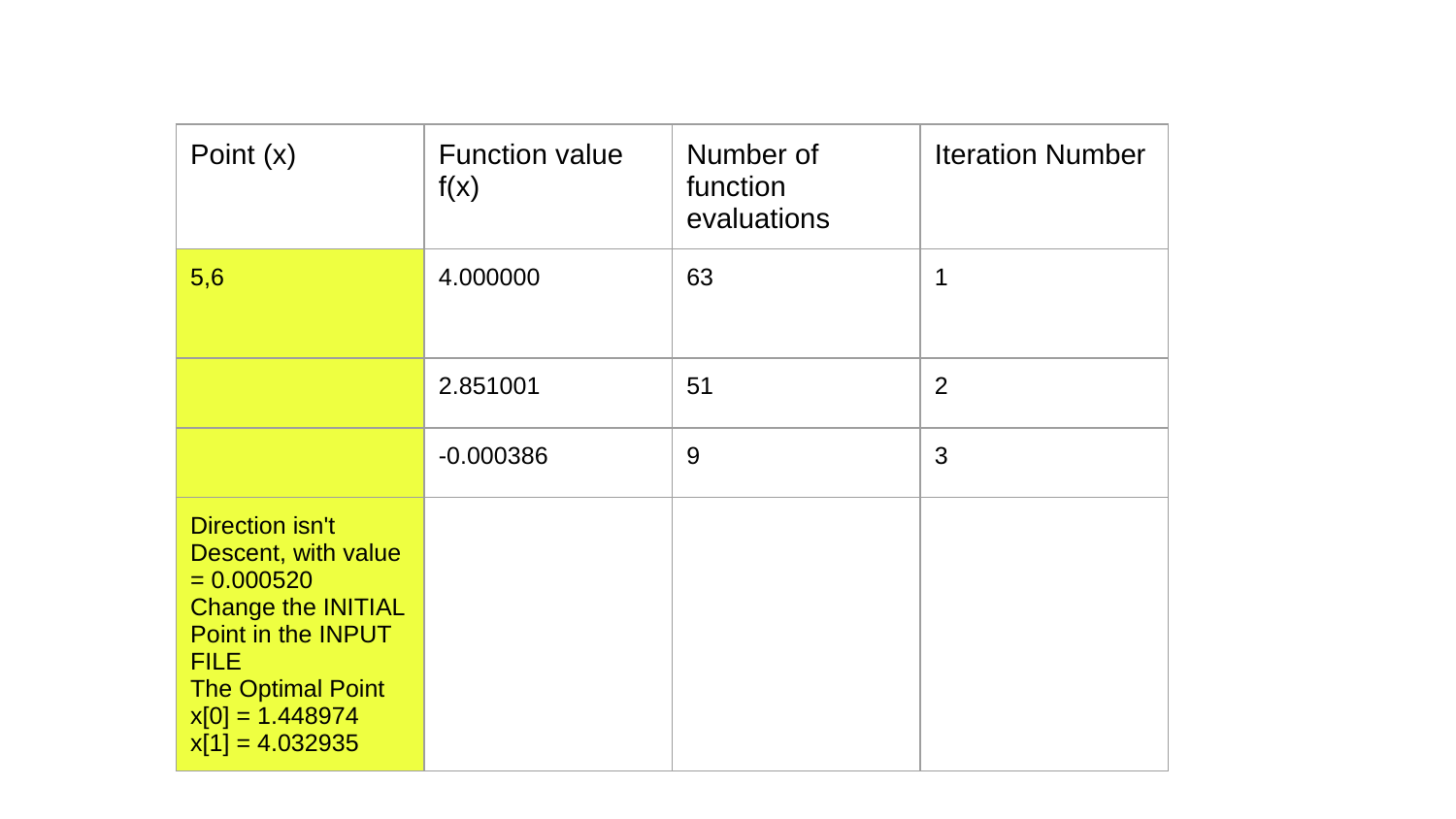

| Point (x) | Function value f(x) | Number of function evaluations | Iteration Number |
| --- | --- | --- | --- |
| 5,6 | 4.000000 | 63 | 1 |
|  | 2.851001 | 51 | 2 |
|  | -0.000386 | 9 | 3 |
| Direction isn't Descent, with value = 0.000520 Change the INITIAL Point in the INPUT FILE The Optimal Point x[0] = 1.448974 x[1] = 4.032935 |  |  |  |